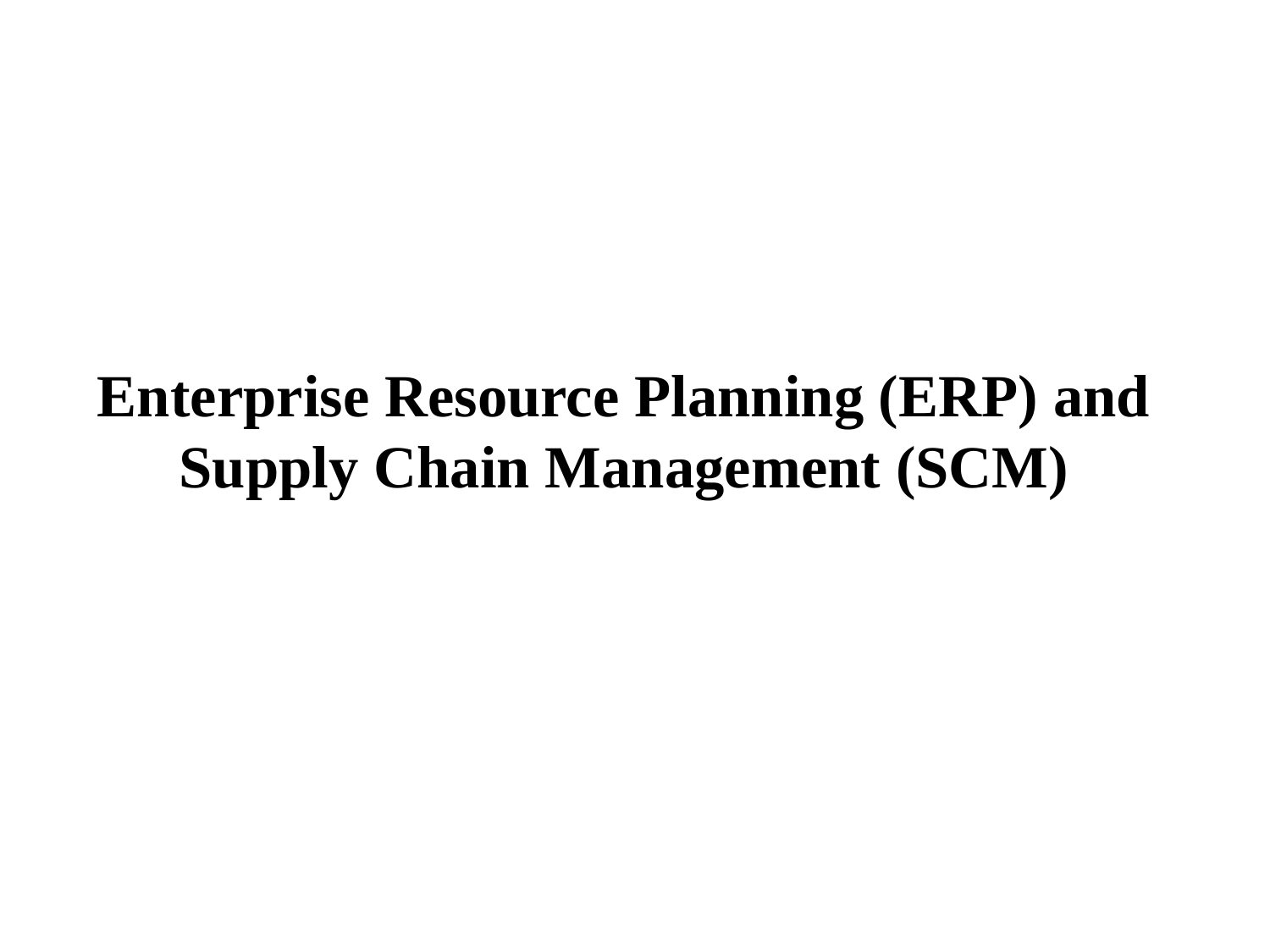

# Enterprise Resource Planning (ERP) and Supply Chain Management (SCM)